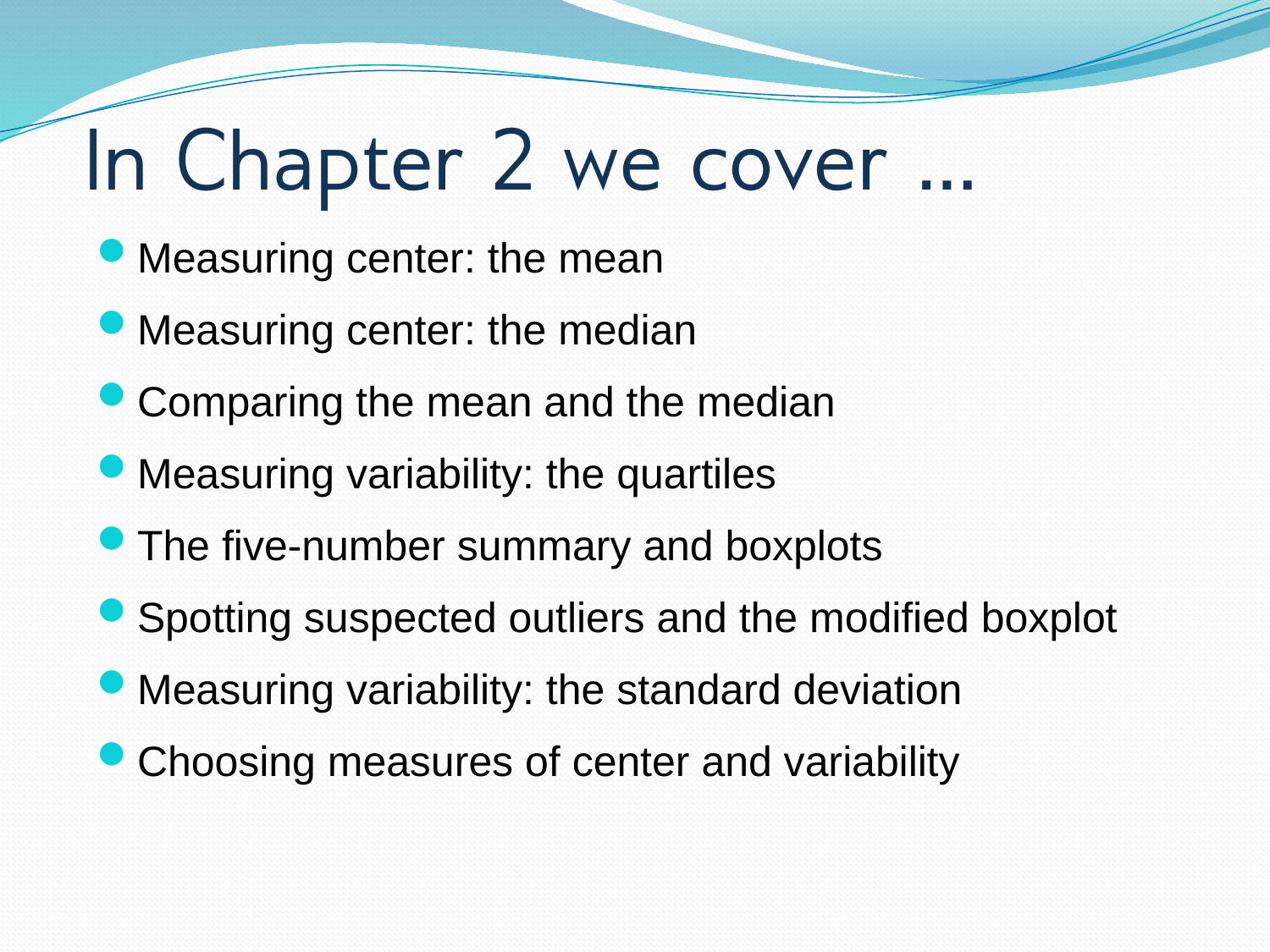

# In Chapter 2 we cover …
Measuring center: the mean
Measuring center: the median
Comparing the mean and the median
Measuring variability: the quartiles
The five-number summary and boxplots
Spotting suspected outliers and the modified boxplot
Measuring variability: the standard deviation
Choosing measures of center and variability